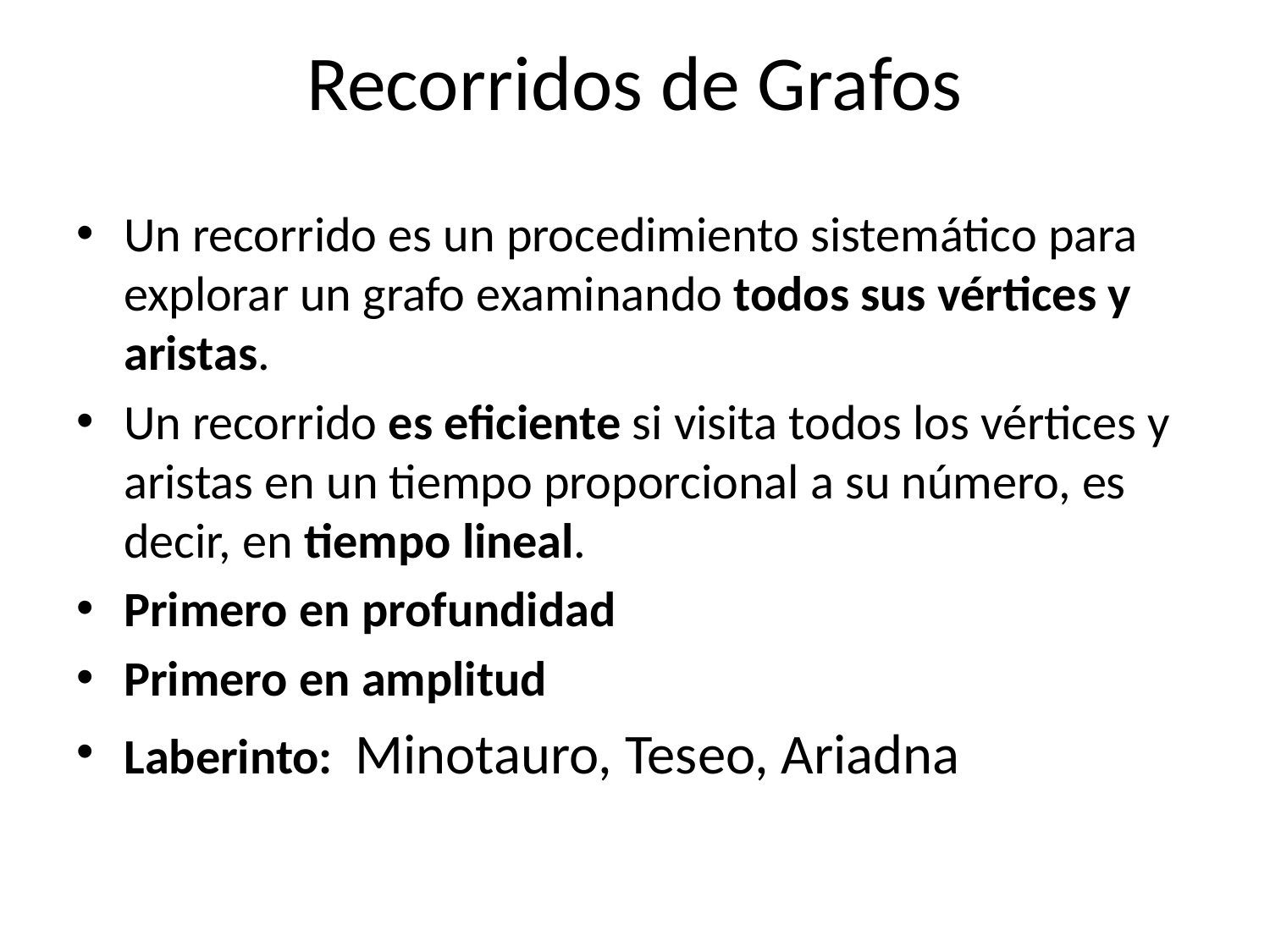

# Recorridos de Grafos
Un recorrido es un procedimiento sistemático para explorar un grafo examinando todos sus vértices y aristas.
Un recorrido es eficiente si visita todos los vértices y aristas en un tiempo proporcional a su número, es decir, en tiempo lineal.
Primero en profundidad
Primero en amplitud
Laberinto:  Minotauro, Teseo, Ariadna